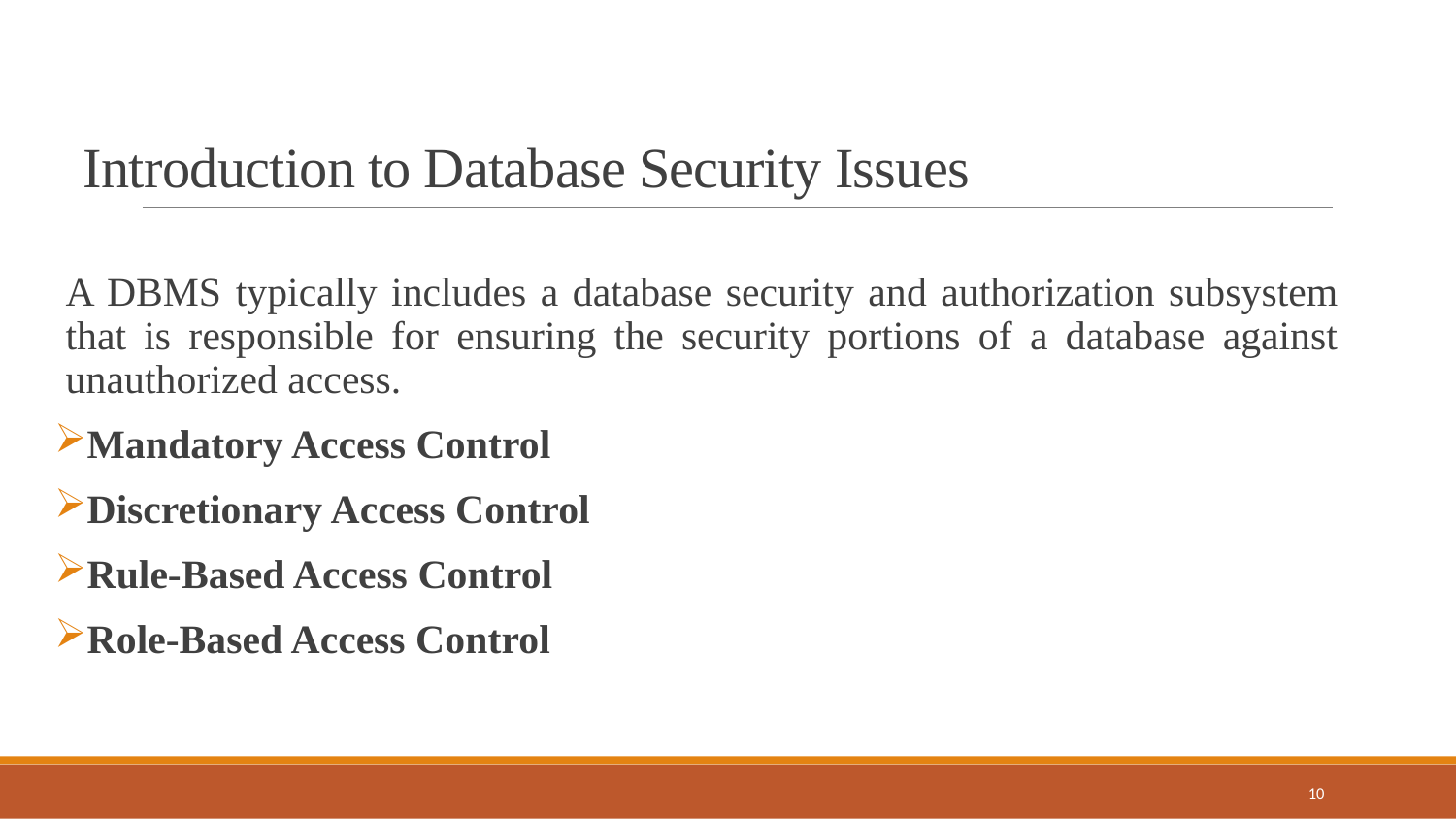

# Introduction to Database Security Issues
A DBMS typically includes a database security and authorization subsystem that is responsible for ensuring the security portions of a database against unauthorized access.
Mandatory Access Control
Discretionary Access Control
Rule-Based Access Control
Role-Based Access Control

10